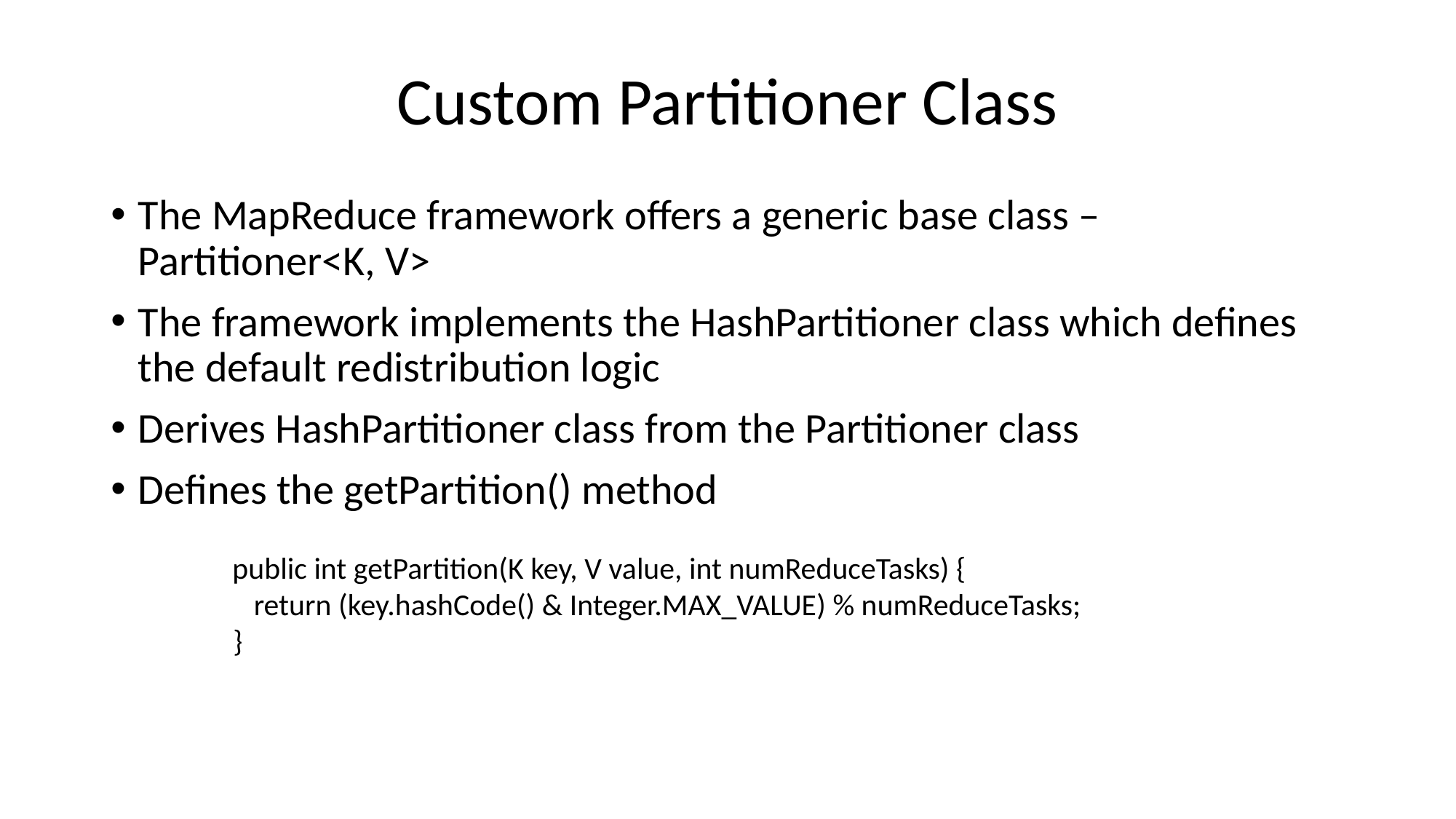

# Custom Partitioner Class
The MapReduce framework offers a generic base class – Partitioner<K, V>
The framework implements the HashPartitioner class which defines the default redistribution logic
Derives HashPartitioner class from the Partitioner class
Defines the getPartition() method
 public int getPartition(K key, V value, int numReduceTasks) {
    return (key.hashCode() & Integer.MAX_VALUE) % numReduceTasks;
 }